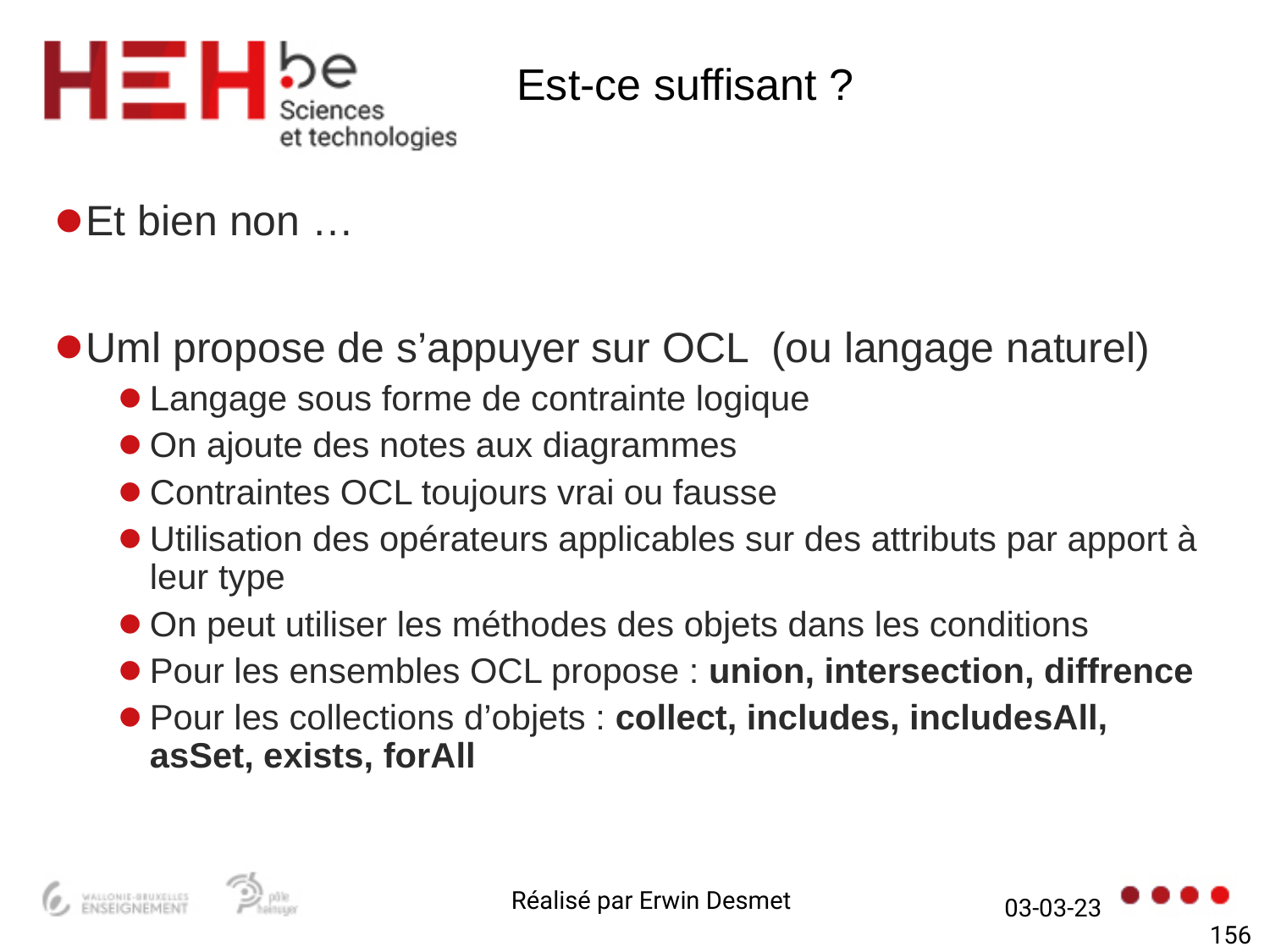

# Est-ce suffisant ?
Et bien non …

Uml propose de s’appuyer sur OCL  (ou langage naturel)
Langage sous forme de contrainte logique
On ajoute des notes aux diagrammes
Contraintes OCL toujours vrai ou fausse
Utilisation des opérateurs applicables sur des attributs par apport à leur type
On peut utiliser les méthodes des objets dans les conditions
Pour les ensembles OCL propose : union, intersection, diffrence
Pour les collections d’objets : collect, includes, includesAll, asSet, exists, forAll